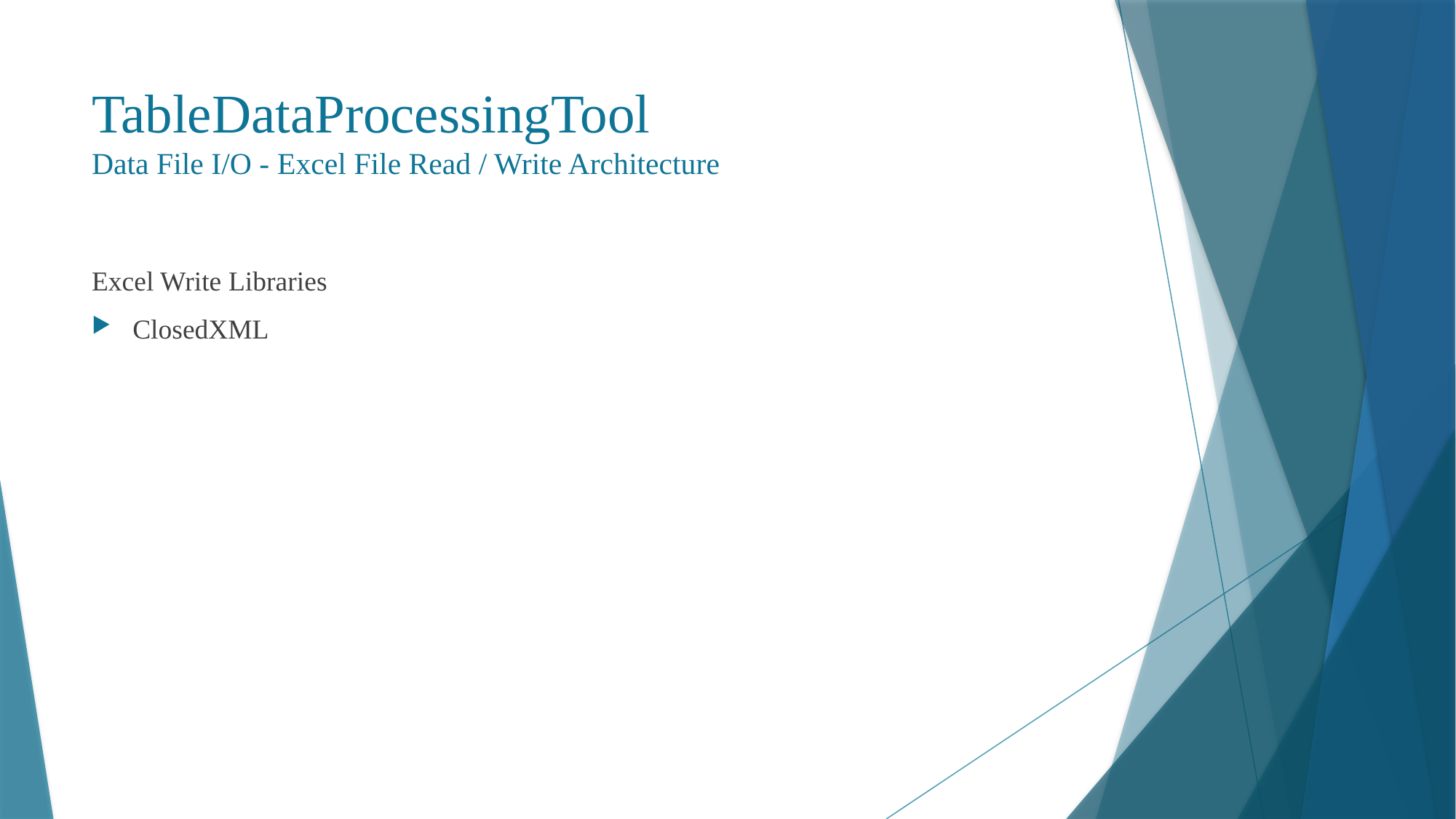

# TableDataProcessingTool Data File I/O - Excel File Read / Write Architecture
Excel Write Libraries
ClosedXML